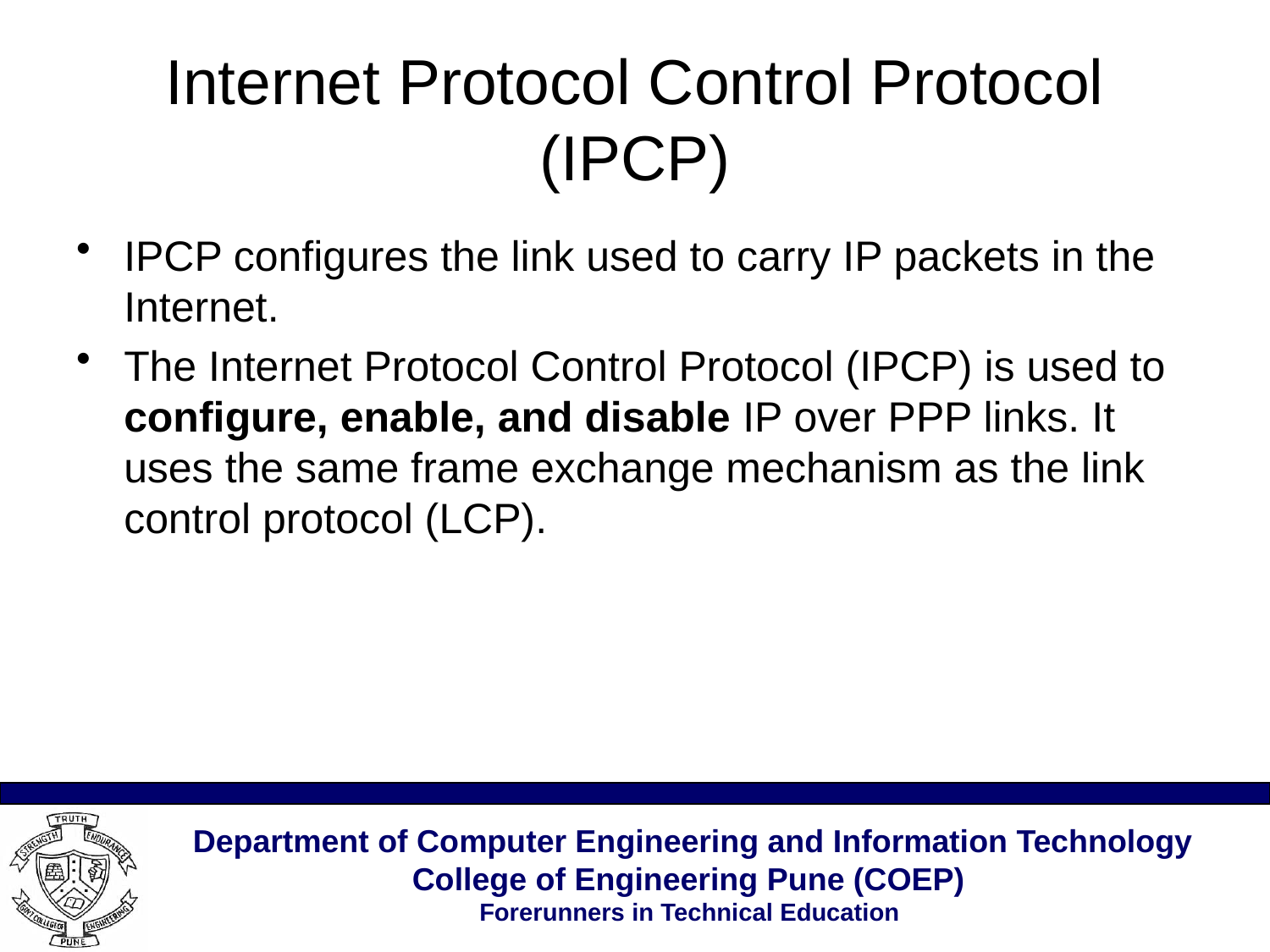

# Internet Protocol Control Protocol (IPCP)
IPCP configures the link used to carry IP packets in the Internet.
The Internet Protocol Control Protocol (IPCP) is used to configure, enable, and disable IP over PPP links. It uses the same frame exchange mechanism as the link control protocol (LCP).